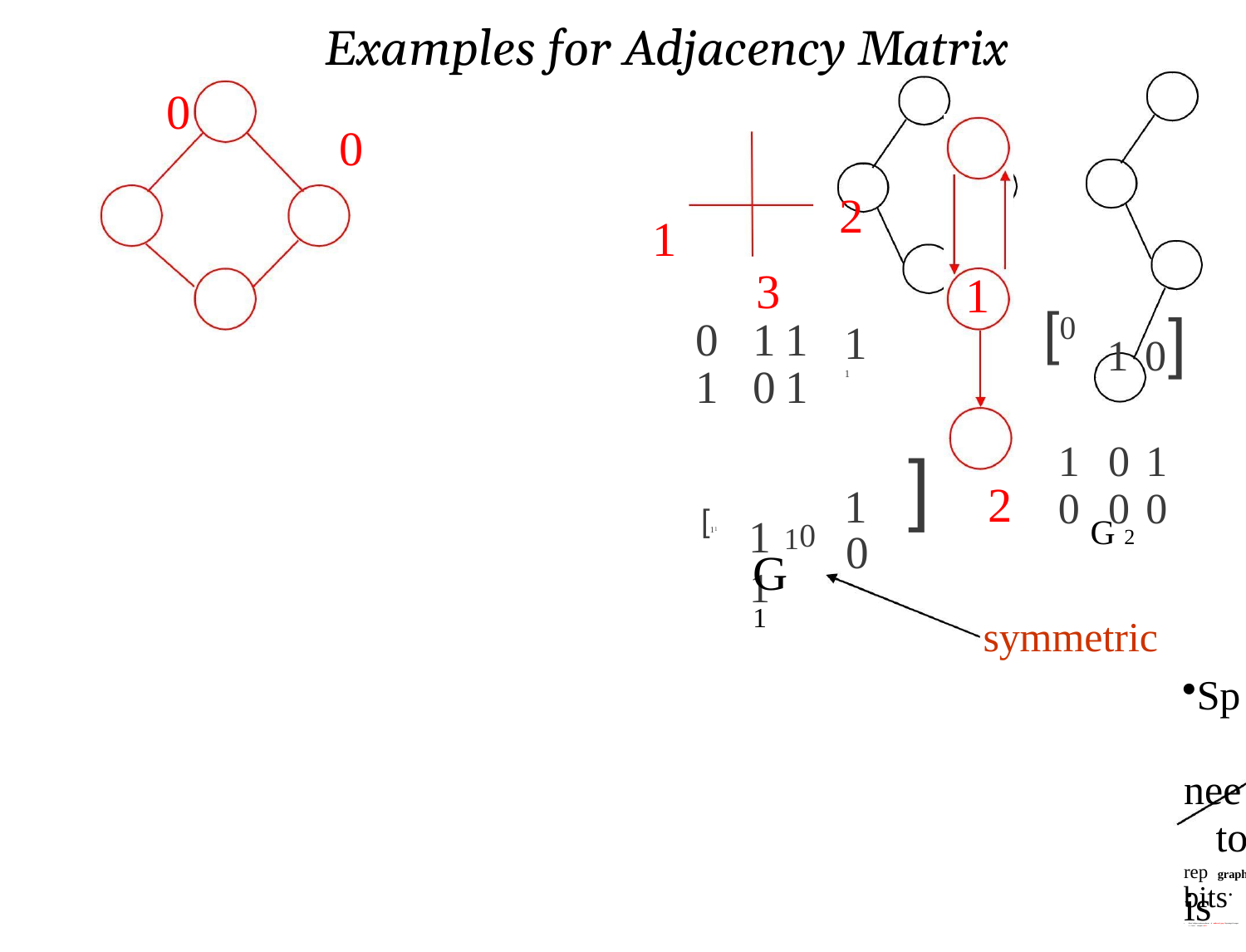

# Examples for Adjacency Matrix

0

0

2
1
1
|  | 3 |  |
| --- | --- | --- |
| 0 | 1 | 1 |
| 1 | 0 | 1 |
| [11 | 11 | 10 |
| 1 |  |  | [0 | 1 | 0 | ] |
| --- | --- | --- | --- | --- | --- | --- |
| 1 |  |  |  |  |  |  |
|  | ] |  | 1 | 0 | 1 |  |
| 1 |  | 2 | 0 | 0 | 0 |  |
| 0 |  |  |  |  |  |  |
G 2
G
1

symmetric
Sp  nee  to rep  graph is

bits.
About   halfspacecanbesavedincase     of   undirected   grap   hbystoringeit   herupper   o   r   lower       trianglei.e.n 2/2